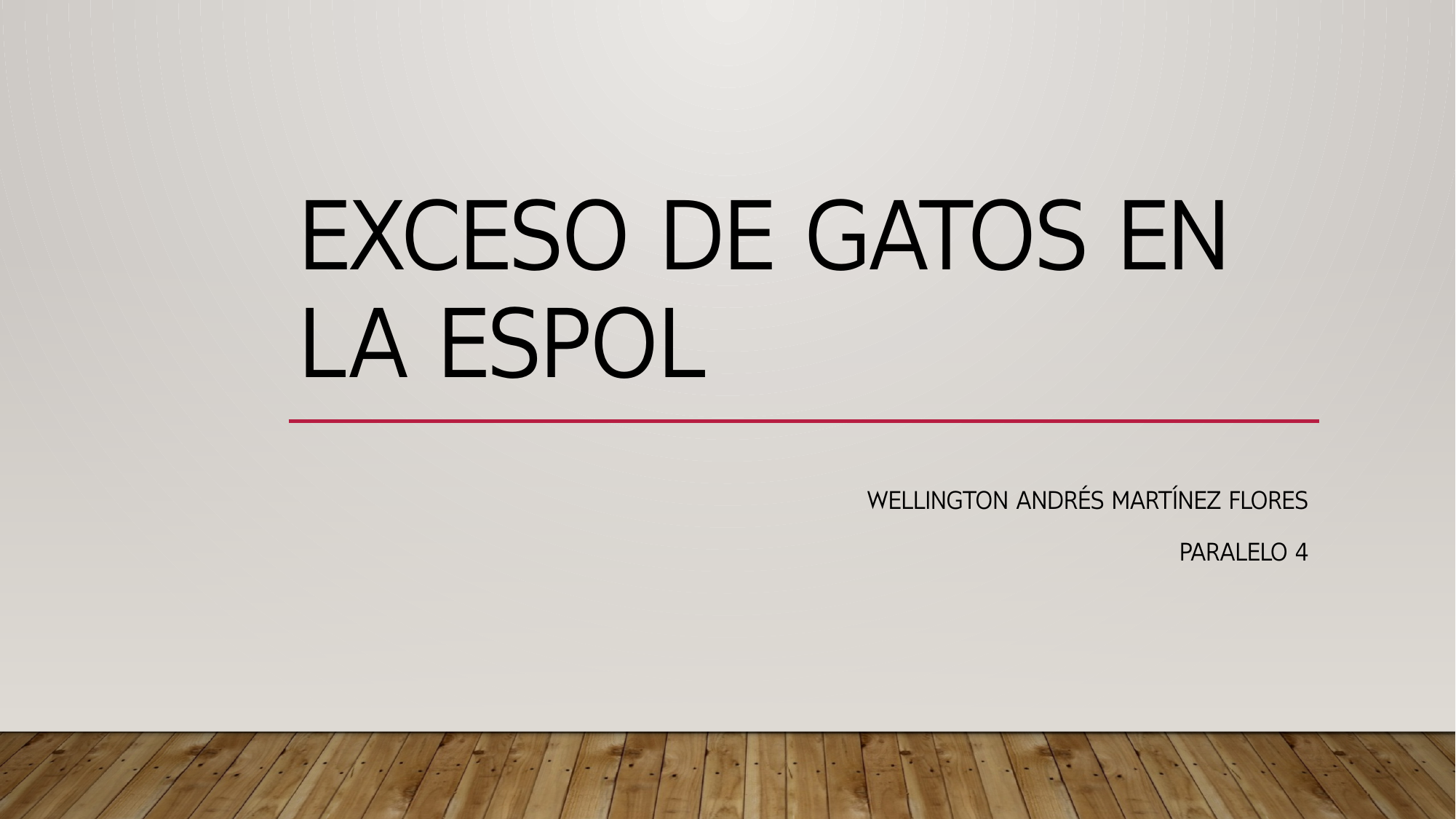

# Exceso de gatos en la ESPOL

Wellington Andrés Martínez Flores
Paralelo 4